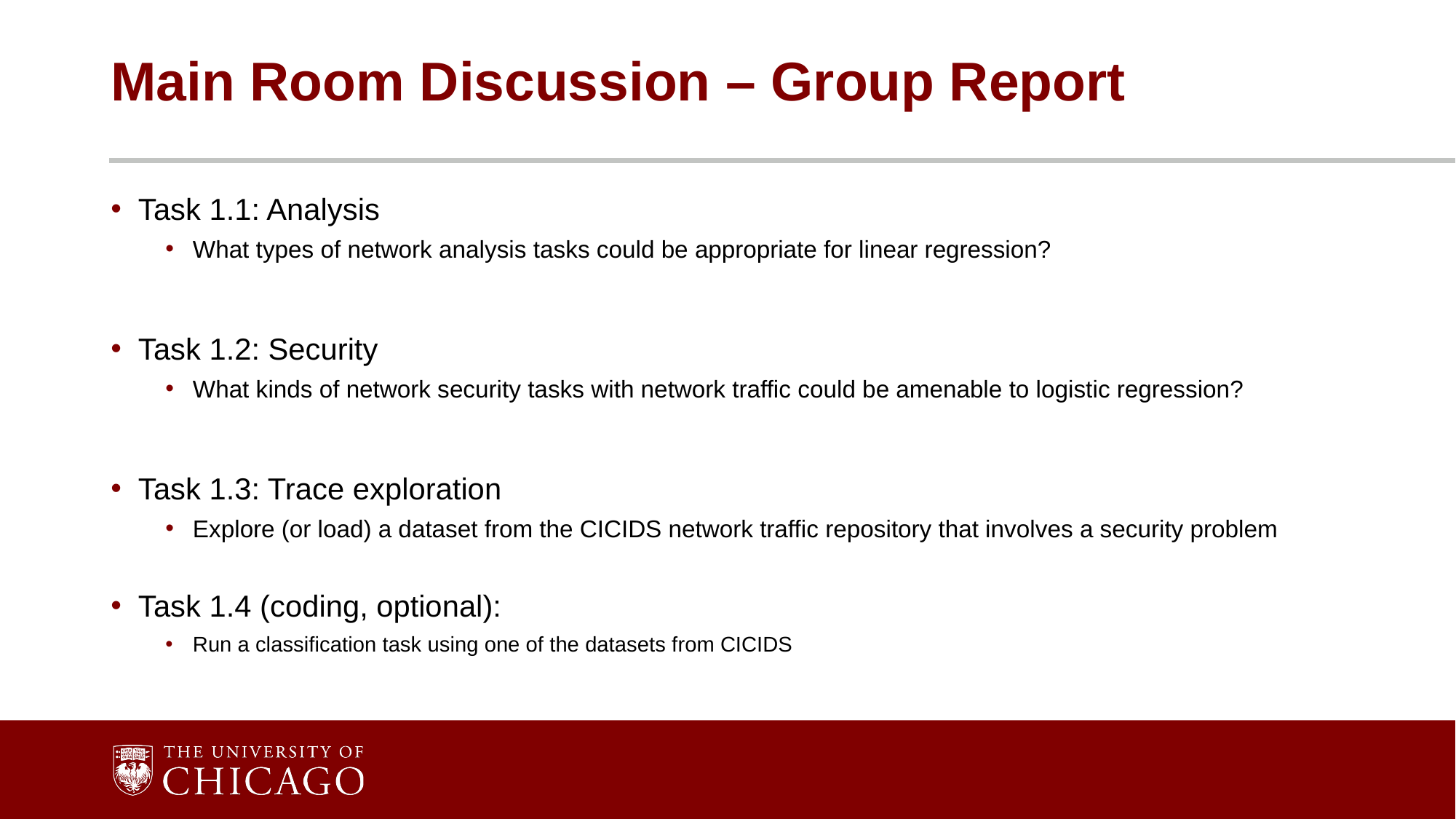

# Main Room Discussion – Group Report
Task 1.1: Analysis
What types of network analysis tasks could be appropriate for linear regression?

Task 1.2: Security
What kinds of network security tasks with network traffic could be amenable to logistic regression?

Task 1.3: Trace exploration
Explore (or load) a dataset from the CICIDS network traffic repository that involves a security problem
Task 1.4 (coding, optional):
Run a classification task using one of the datasets from CICIDS